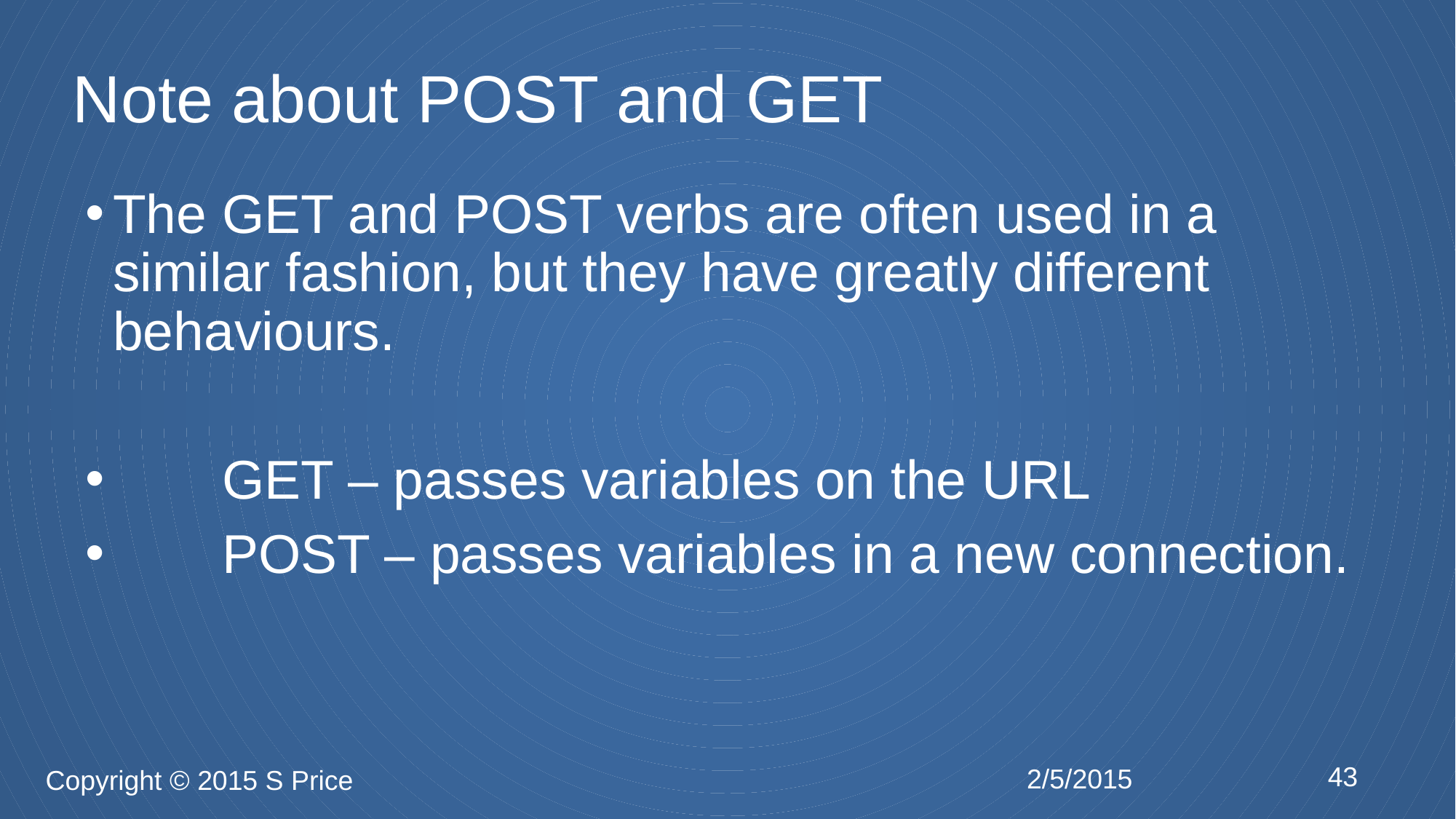

# Note about POST and GET
The GET and POST verbs are often used in a similar fashion, but they have greatly different behaviours.

	GET – passes variables on the URL
	POST – passes variables in a new connection.
43
2/5/2015
Copyright © 2015 S Price